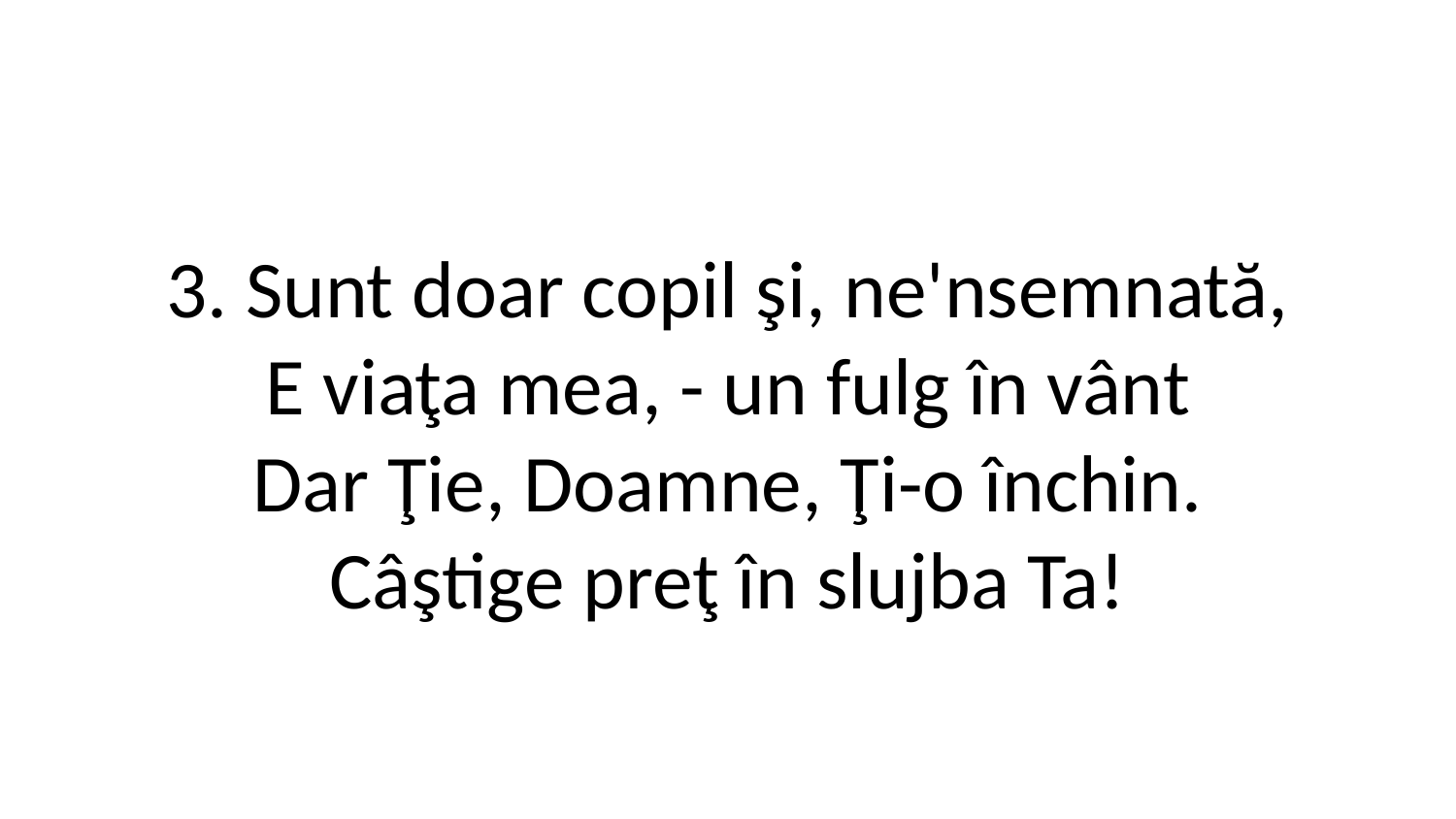

3. Sunt doar copil şi, ne'nsemnată,
E viaţa mea, - un fulg în vânt
Dar Ţie, Doamne, Ţi-o închin.
Câştige preţ în slujba Ta!